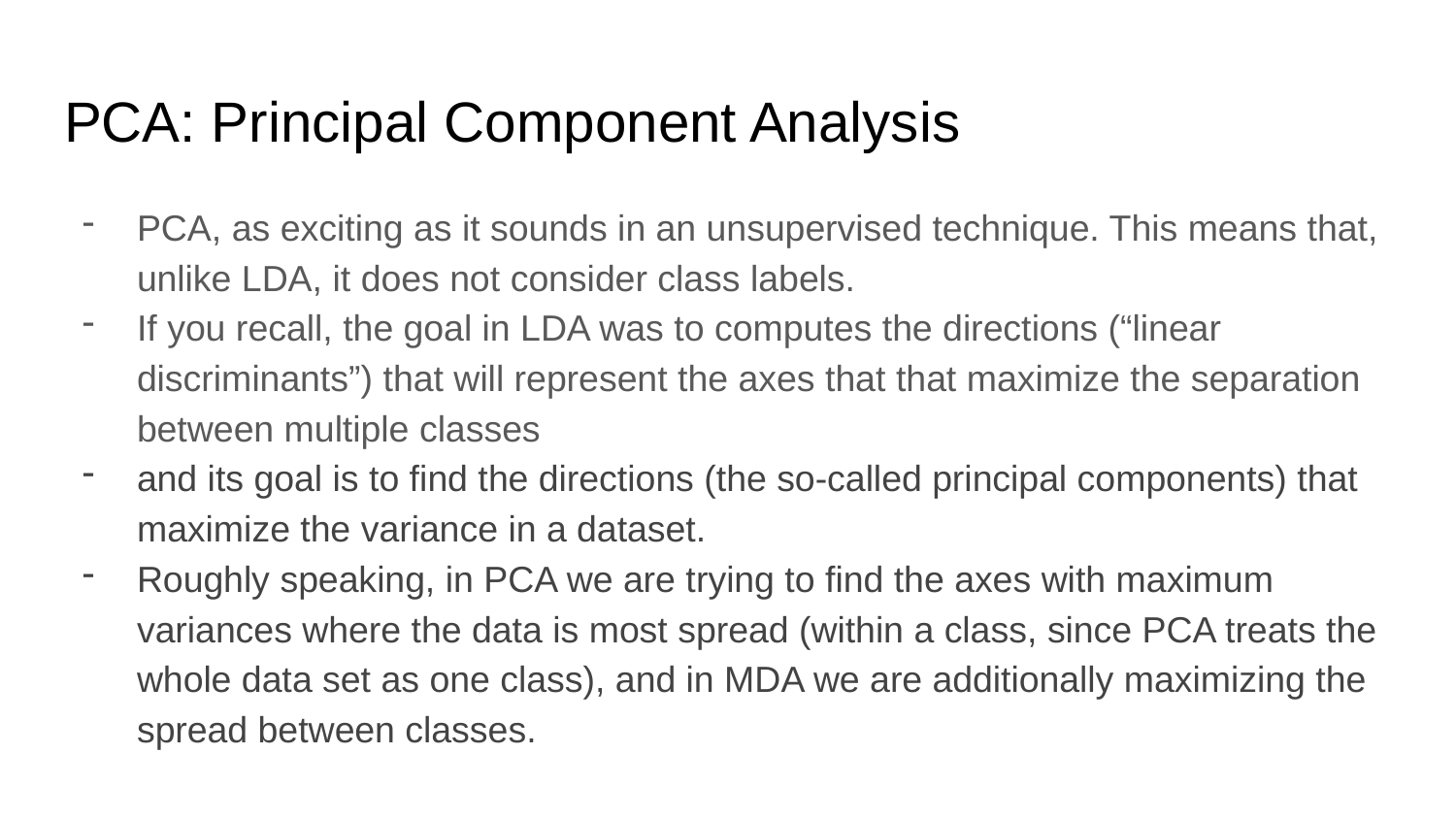

# PCA: Principal Component Analysis
PCA, as exciting as it sounds in an unsupervised technique. This means that, unlike LDA, it does not consider class labels.
If you recall, the goal in LDA was to computes the directions (“linear discriminants”) that will represent the axes that that maximize the separation between multiple classes
and its goal is to find the directions (the so-called principal components) that maximize the variance in a dataset.
Roughly speaking, in PCA we are trying to find the axes with maximum variances where the data is most spread (within a class, since PCA treats the whole data set as one class), and in MDA we are additionally maximizing the spread between classes.